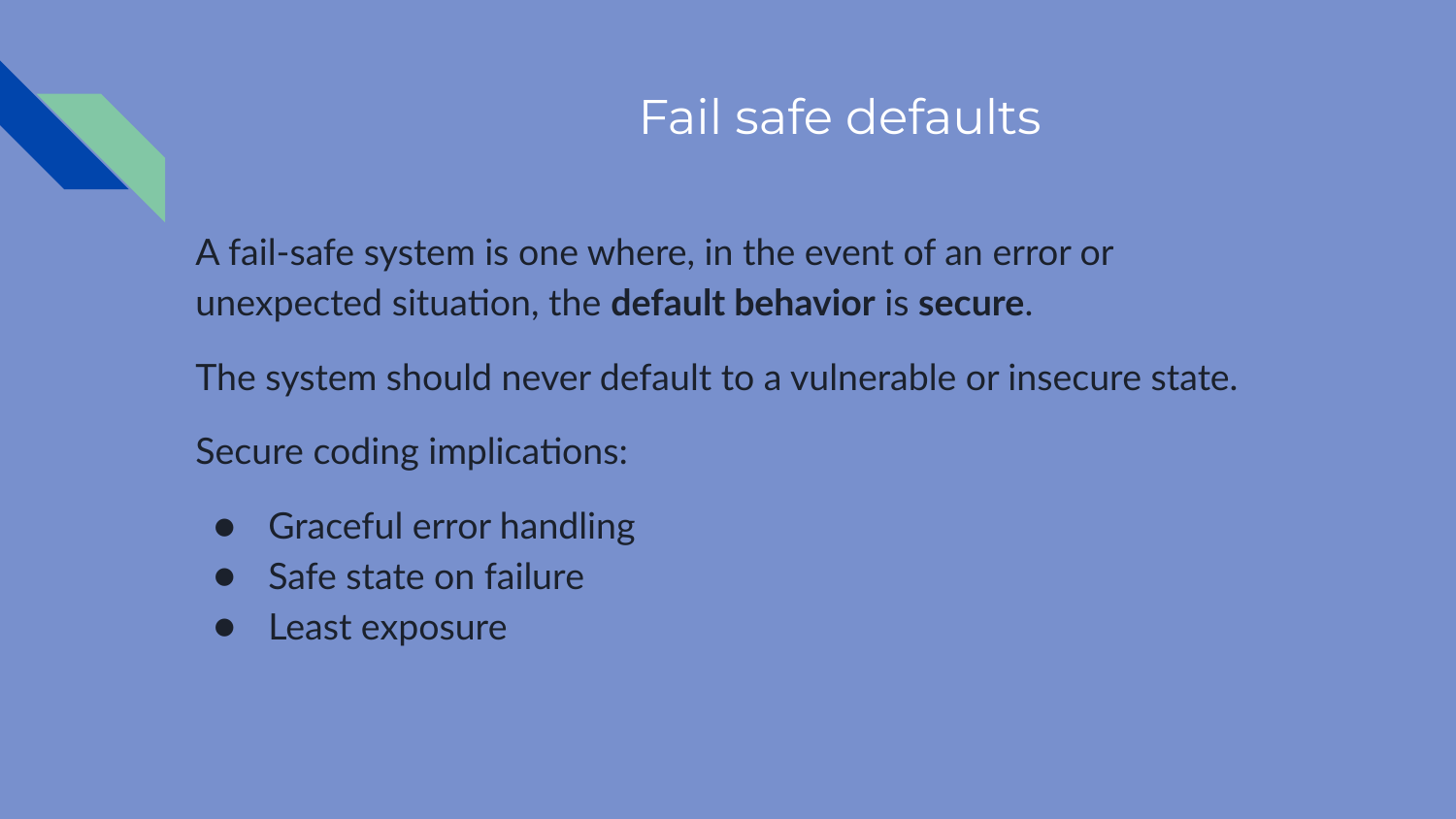

# Fail safe defaults

A fail-safe system is one where, in the event of an error or unexpected situation, the default behavior is secure.
The system should never default to a vulnerable or insecure state.
Secure coding implications:
Graceful error handling
Safe state on failure
Least exposure